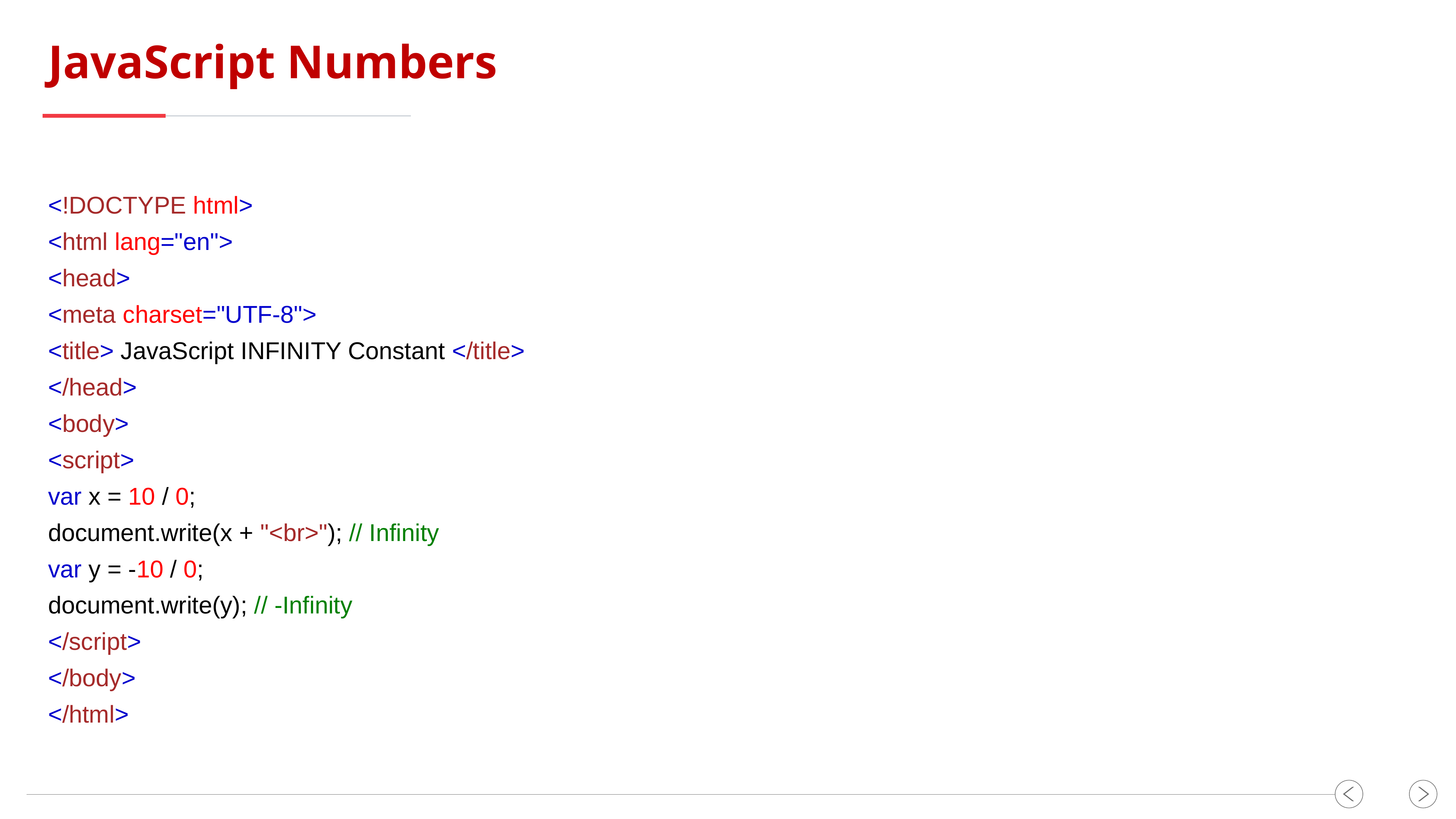

JavaScript Numbers
<!DOCTYPE html>
<html lang="en">
<head>
<meta charset="UTF-8">
<title> JavaScript INFINITY Constant </title>
</head>
<body>
<script>
var x = 10 / 0;
document.write(x + "<br>"); // Infinity
var y = -10 / 0;
document.write(y); // -Infinity
</script>
</body>
</html>